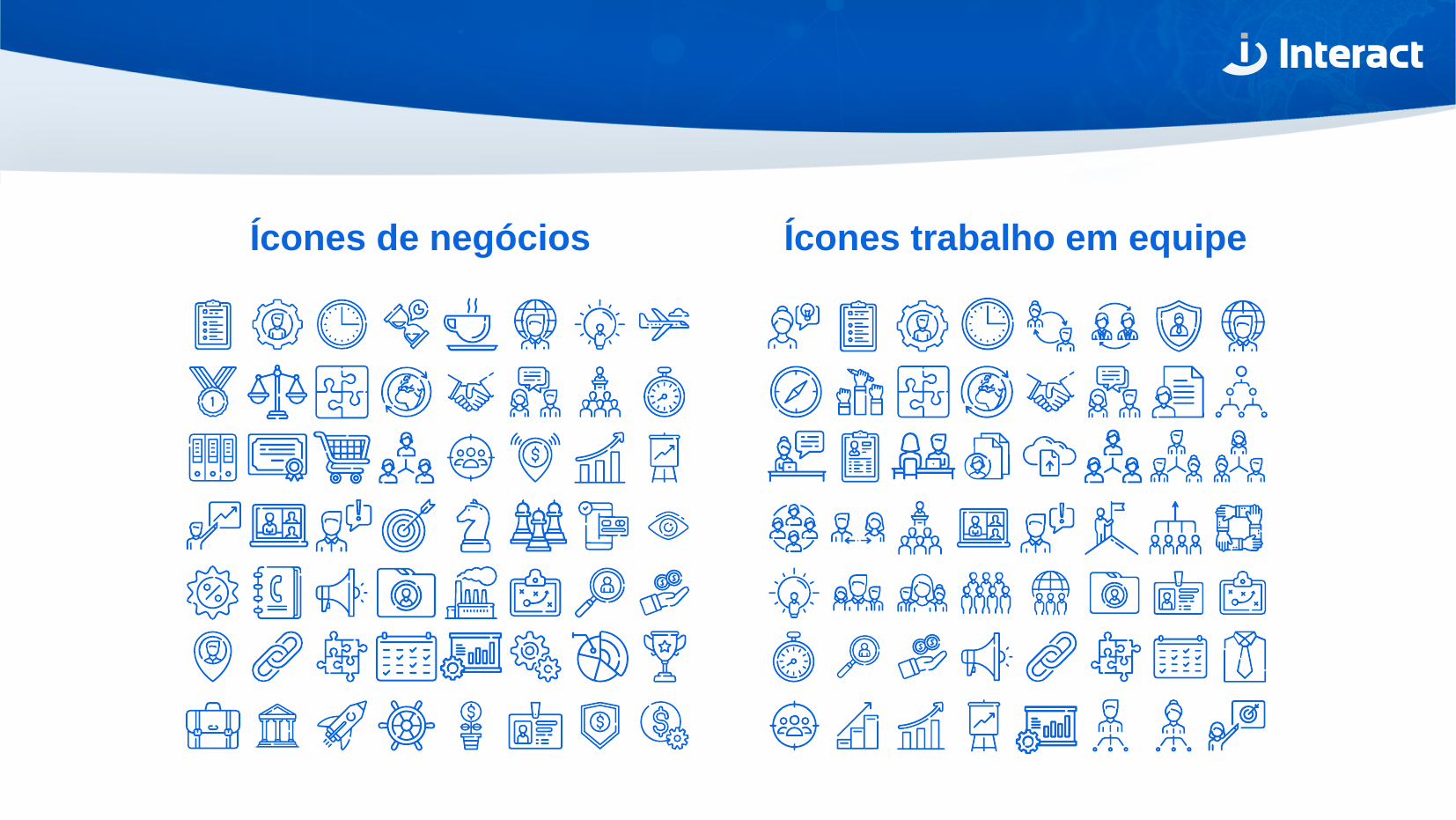

Ícones trabalho em equipe
Ícones de negócios